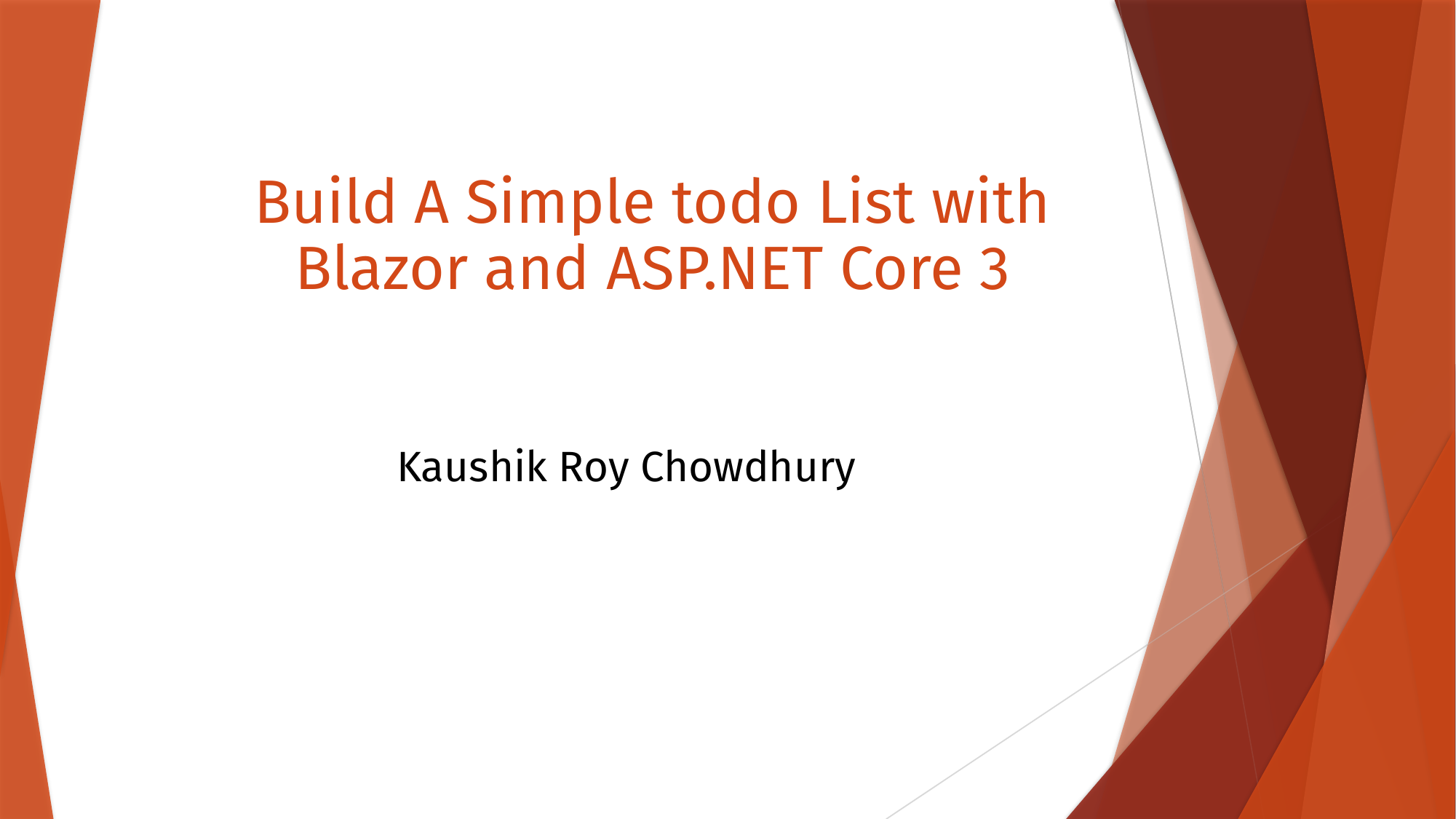

# Build A Simple todo List with Blazor and ASP.NET Core 3
Kaushik Roy Chowdhury